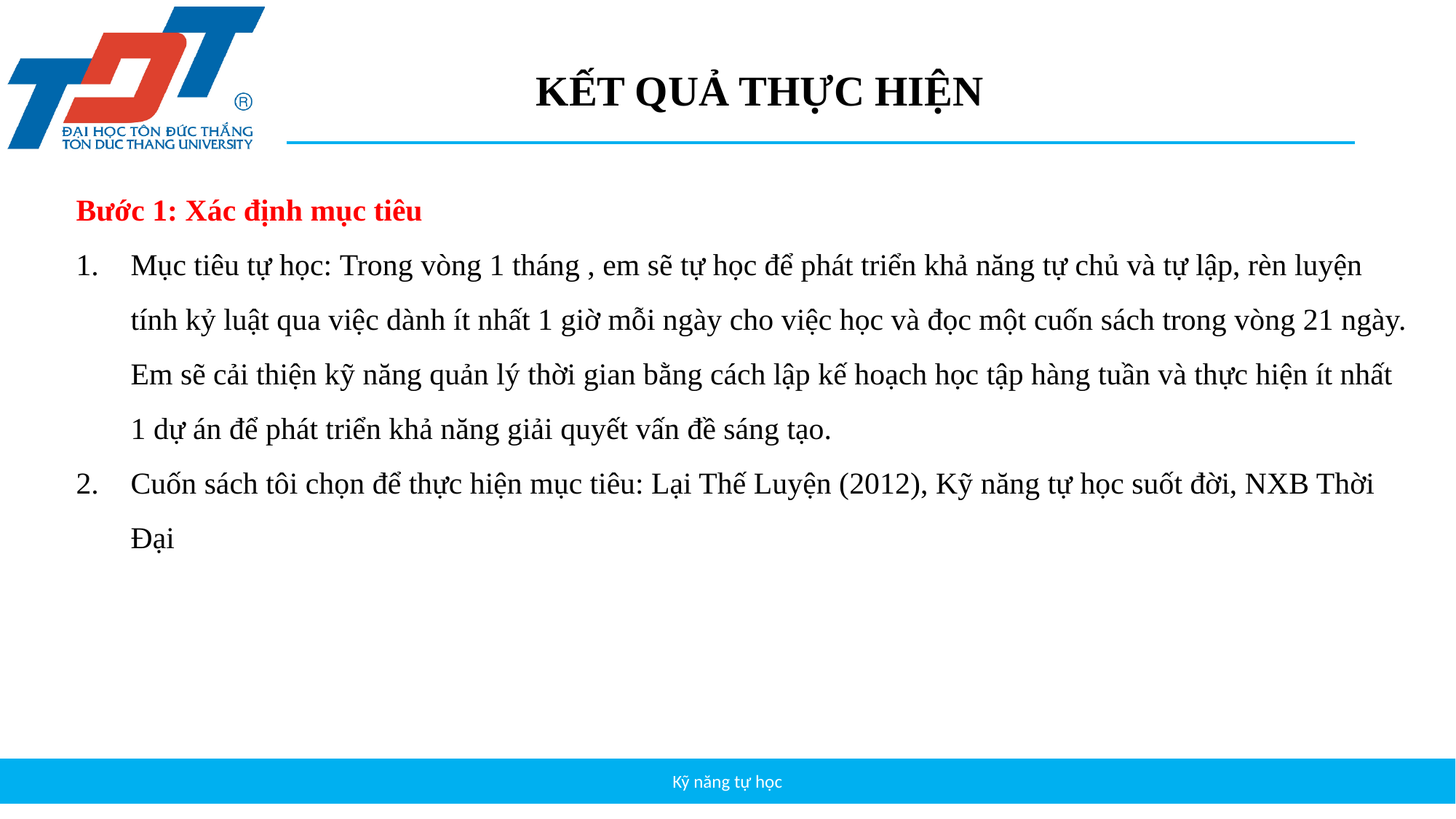

# KẾT QUẢ THỰC HIỆN
Bước 1: Xác định mục tiêu
Mục tiêu tự học: Trong vòng 1 tháng , em sẽ tự học để phát triển khả năng tự chủ và tự lập, rèn luyện tính kỷ luật qua việc dành ít nhất 1 giờ mỗi ngày cho việc học và đọc một cuốn sách trong vòng 21 ngày. Em sẽ cải thiện kỹ năng quản lý thời gian bằng cách lập kế hoạch học tập hàng tuần và thực hiện ít nhất 1 dự án để phát triển khả năng giải quyết vấn đề sáng tạo.
Cuốn sách tôi chọn để thực hiện mục tiêu: Lại Thế Luyện (2012), Kỹ năng tự học suốt đời, NXB Thời Đại
Kỹ năng tự học